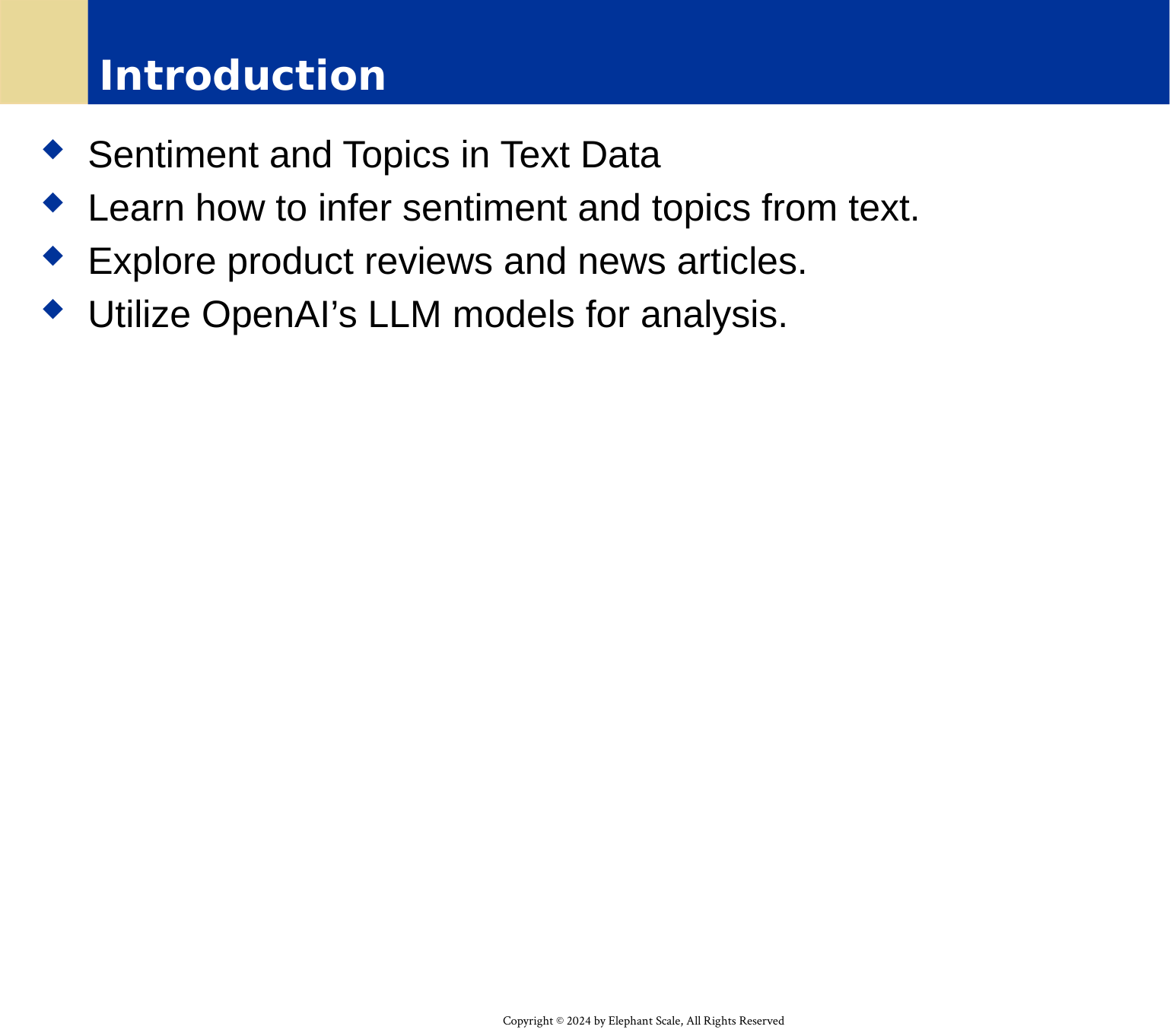

# Introduction
 Sentiment and Topics in Text Data
 Learn how to infer sentiment and topics from text.
 Explore product reviews and news articles.
 Utilize OpenAI’s LLM models for analysis.
Copyright © 2024 by Elephant Scale, All Rights Reserved